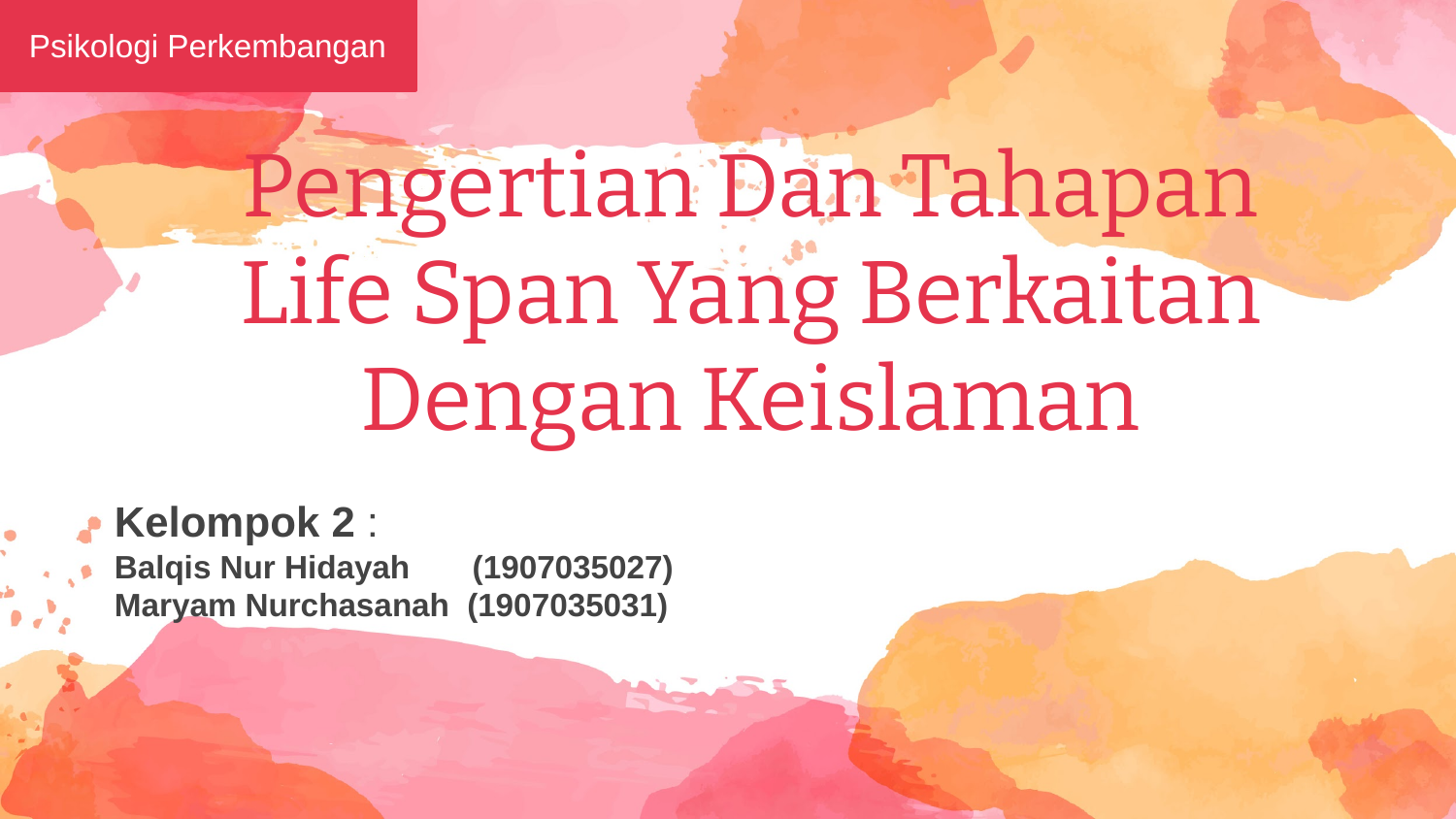

Psikologi Perkembangan
# Pengertian Dan Tahapan Life Span Yang Berkaitan Dengan Keislaman
Kelompok 2 :
Balqis Nur Hidayah       (1907035027)
Maryam Nurchasanah  (1907035031)